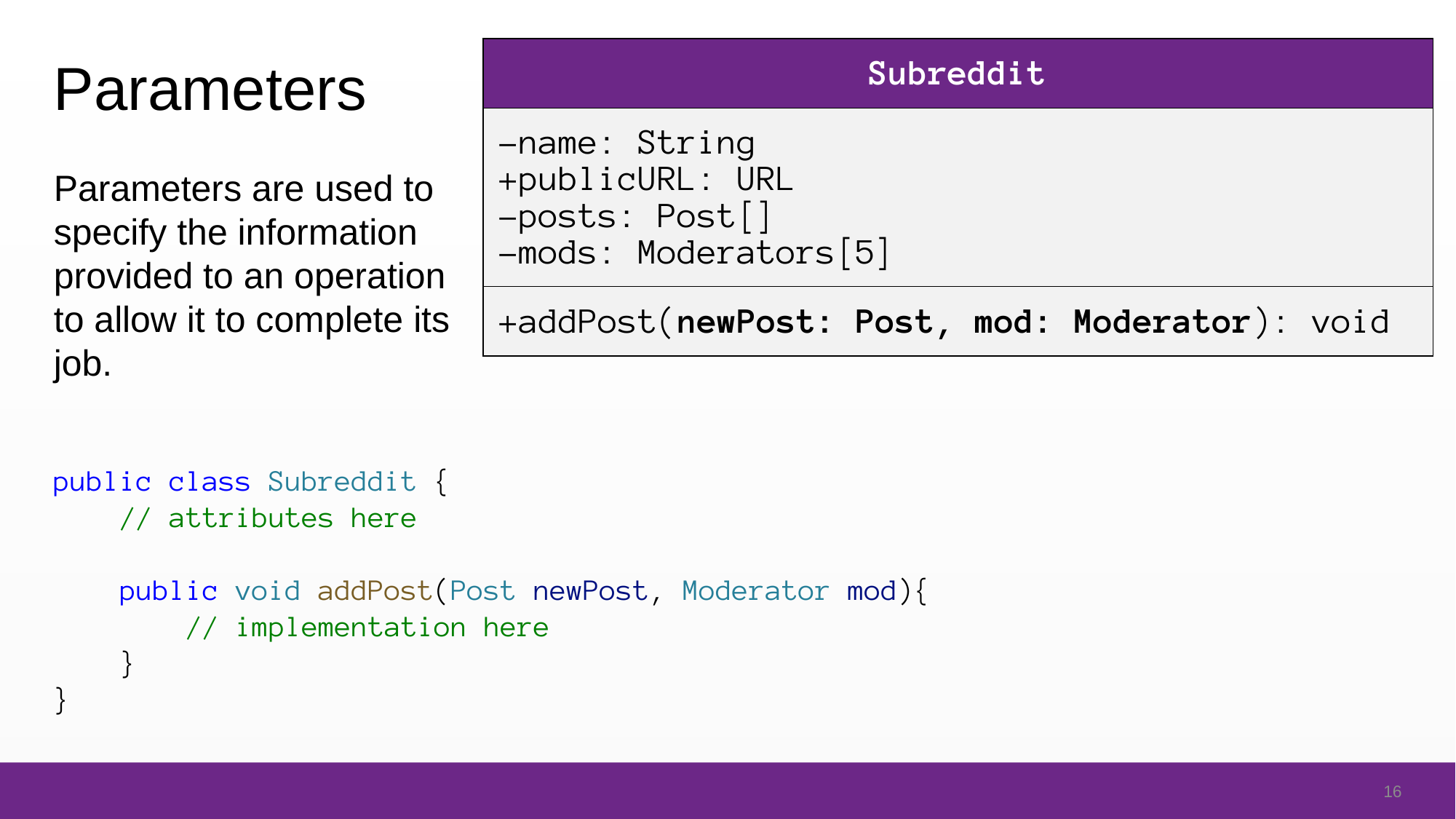

# Parameters
| Subreddit |
| --- |
| -name: String +publicURL: URL -posts: Post[] -mods: Moderators[5] |
| +addPost(newPost: Post, mod: Moderator): void |
Parameters are used to specify the information provided to an operation to allow it to complete its job.
public class Subreddit {
    // attributes here

    public void addPost(Post newPost, Moderator mod){
        // implementation here
    }
}
16